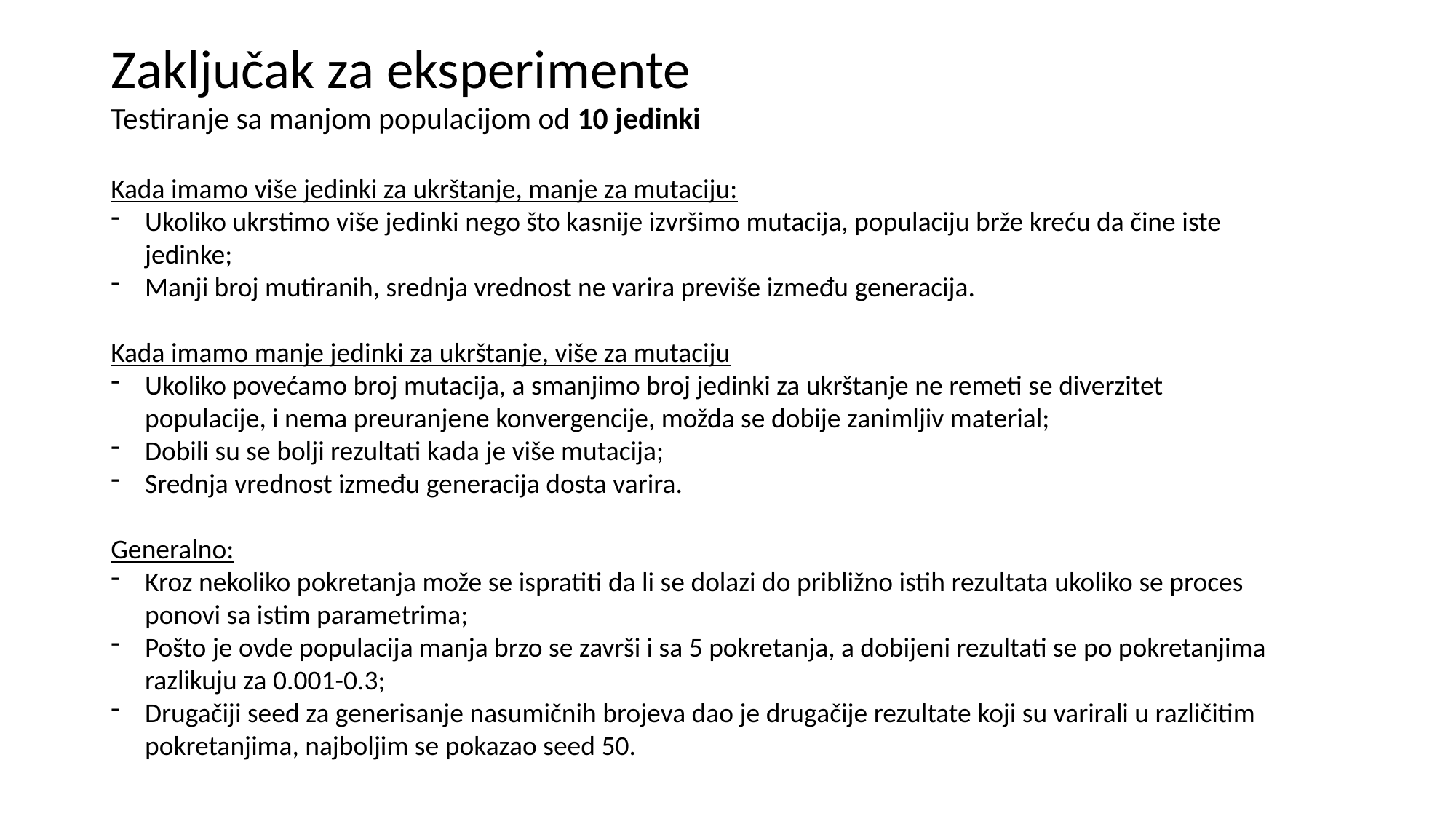

# Zaključak za eksperimente
Testiranje sa manjom populacijom od 10 jedinki

Kada imamo više jedinki za ukrštanje, manje za mutaciju:
Ukoliko ukrstimo više jedinki nego što kasnije izvršimo mutacija, populaciju brže kreću da čine iste jedinke;
Manji broj mutiranih, srednja vrednost ne varira previše između generacija.

Kada imamo manje jedinki za ukrštanje, više za mutaciju
Ukoliko povećamo broj mutacija, a smanjimo broj jedinki za ukrštanje ne remeti se diverzitet populacije, i nema preuranjene konvergencije, možda se dobije zanimljiv material;
Dobili su se bolji rezultati kada je više mutacija;
Srednja vrednost između generacija dosta varira.

Generalno:
Kroz nekoliko pokretanja može se ispratiti da li se dolazi do približno istih rezultata ukoliko se proces ponovi sa istim parametrima;
Pošto je ovde populacija manja brzo se završi i sa 5 pokretanja, a dobijeni rezultati se po pokretanjima razlikuju za 0.001-0.3;
Drugačiji seed za generisanje nasumičnih brojeva dao je drugačije rezultate koji su varirali u različitim pokretanjima, najboljim se pokazao seed 50.